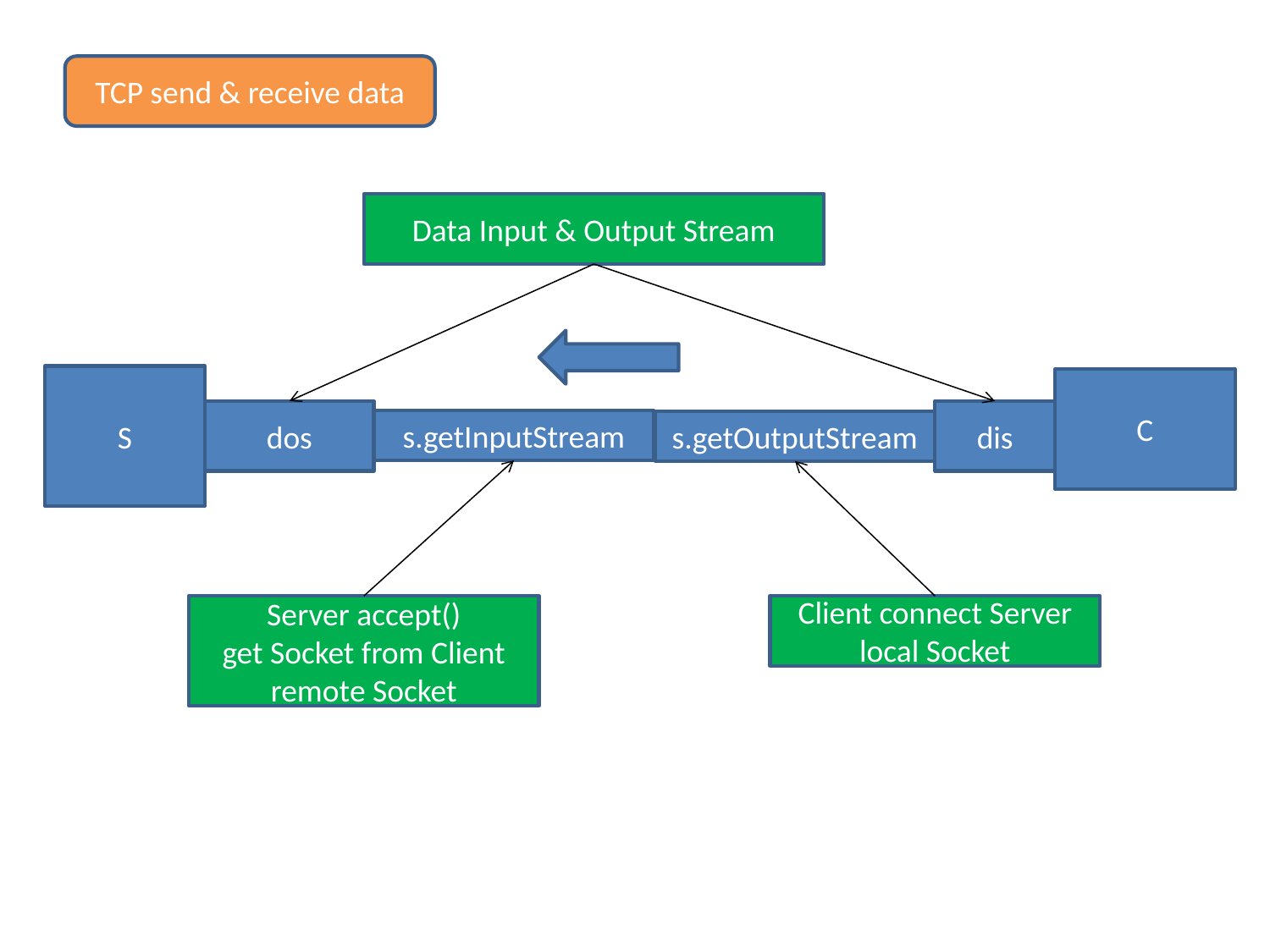

TCP send & receive data
Data Input & Output Stream

S
C
dos
dis
s.getInputStream
s.getOutputStream
Server accept()
get Socket from Client
remote Socket
Client connect Server
local Socket